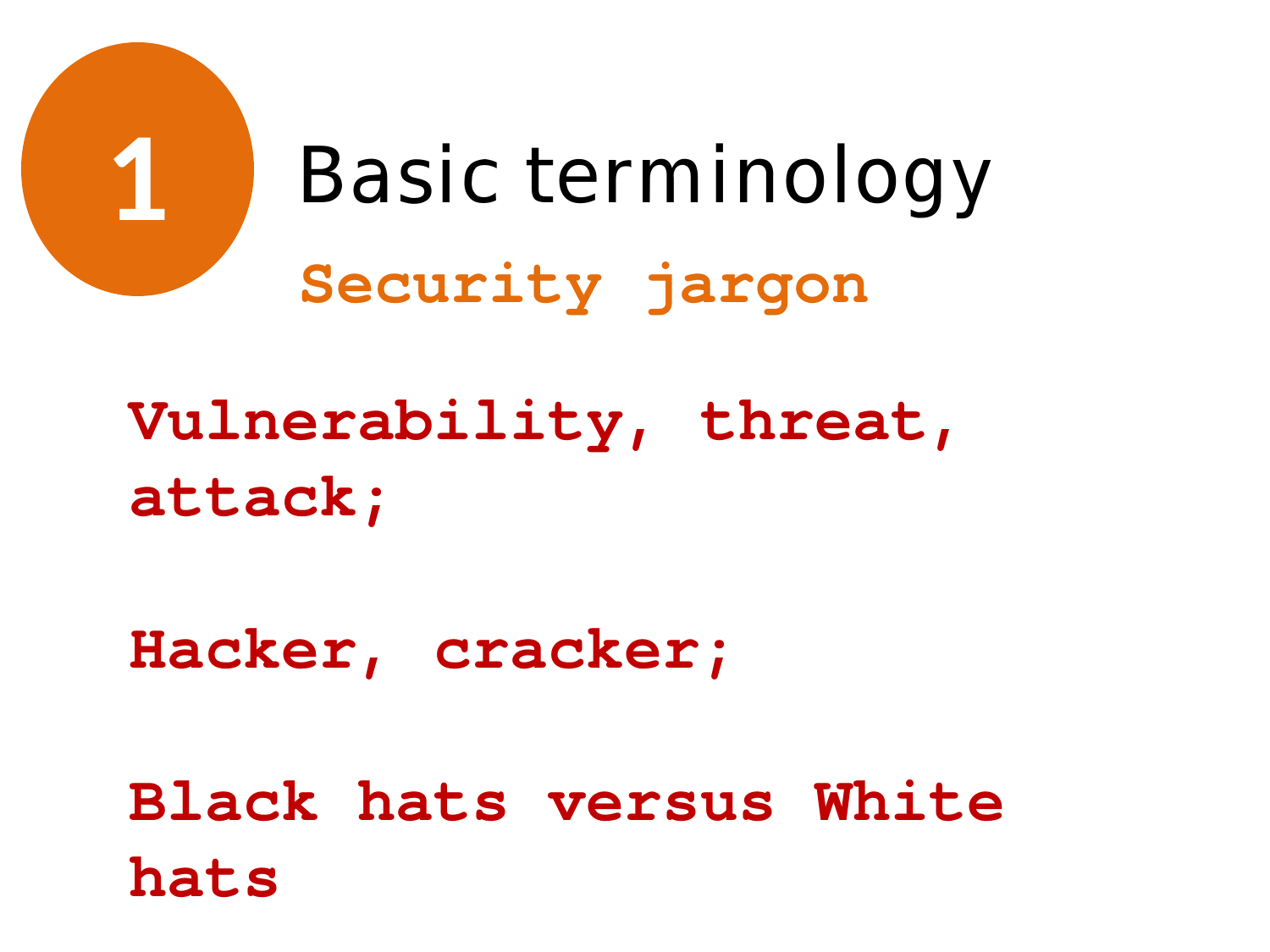

1
# Basic terminology
Security jargon
Vulnerability, threat, attack;

Hacker, cracker;

Black hats versus White hats